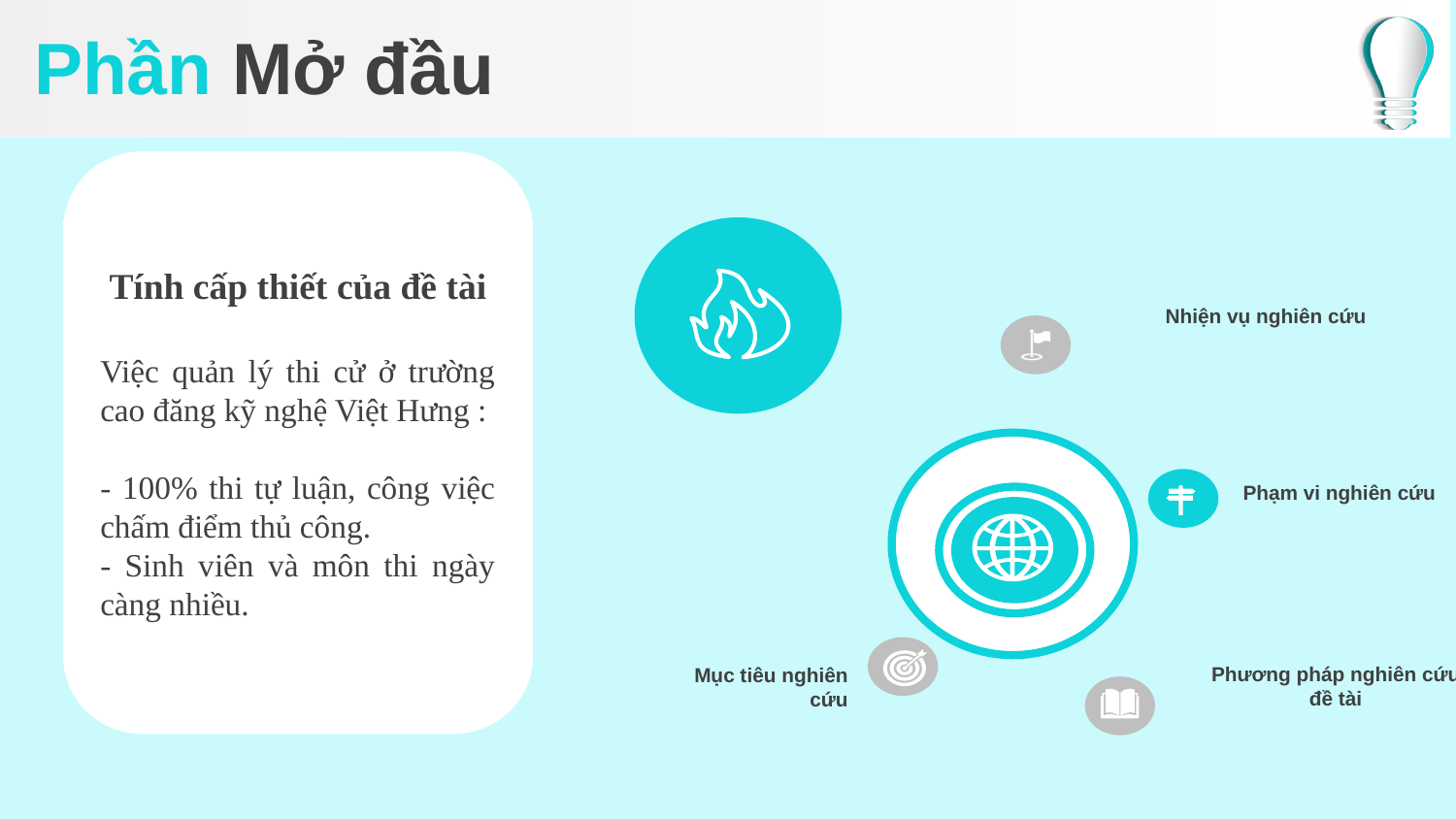

# Phần Mở đầu
Tính cấp thiết của đề tài

Việc quản lý thi cử ở trường cao đăng kỹ nghệ Việt Hưng :

- 100% thi tự luận, công việc chấm điểm thủ công.
- Sinh viên và môn thi ngày càng nhiều.

Nhiện vụ nghiên cứu

Phạm vi nghiên cứu

Phương pháp nghiên cứu đề tài
Mục tiêu nghiên cứu